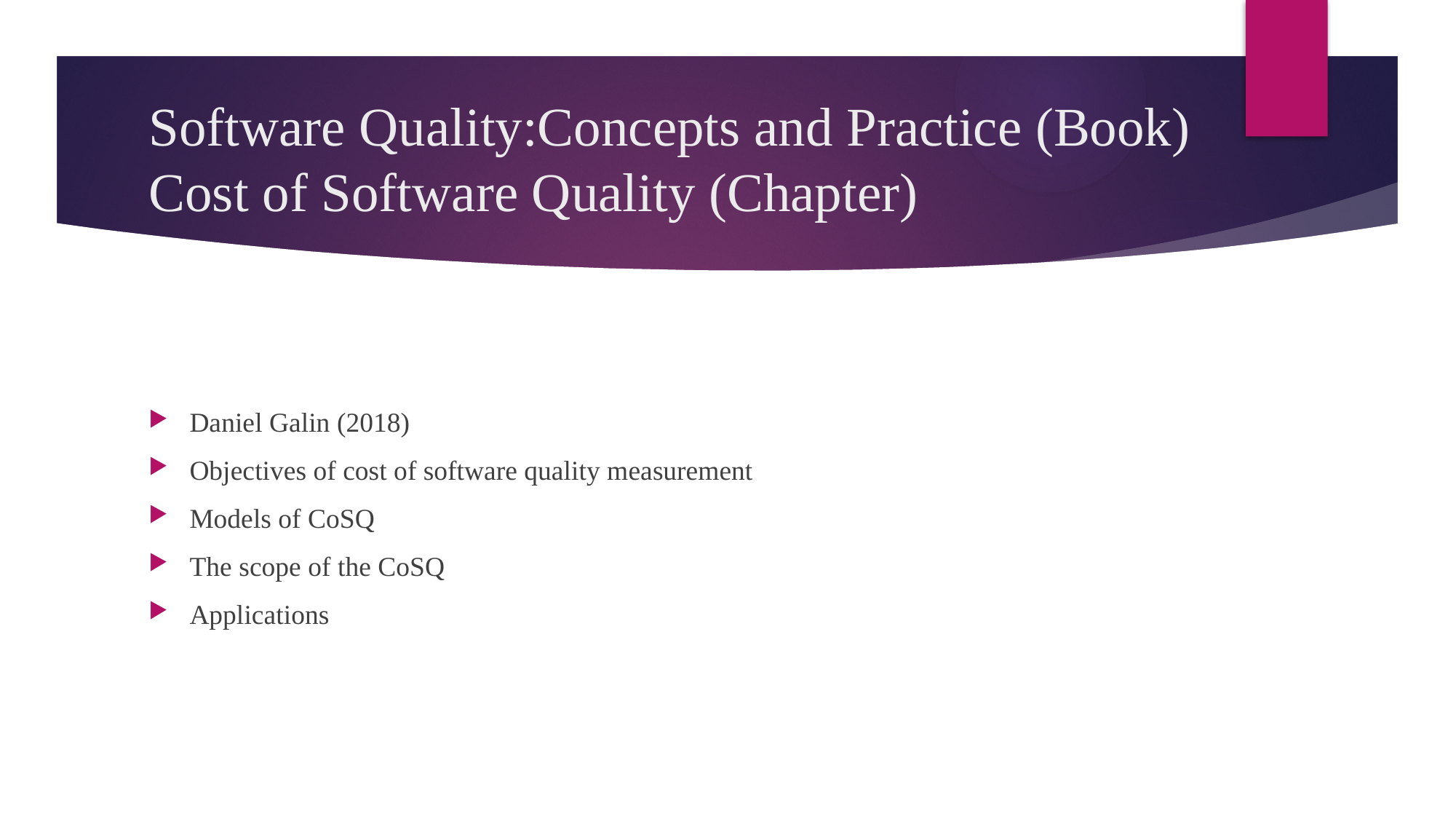

# Software Quality:Concepts and Practice (Book) Cost of Software Quality (Chapter)
Daniel Galin (2018)
Objectives of cost of software quality measurement
Models of CoSQ
The scope of the CoSQ
Applications